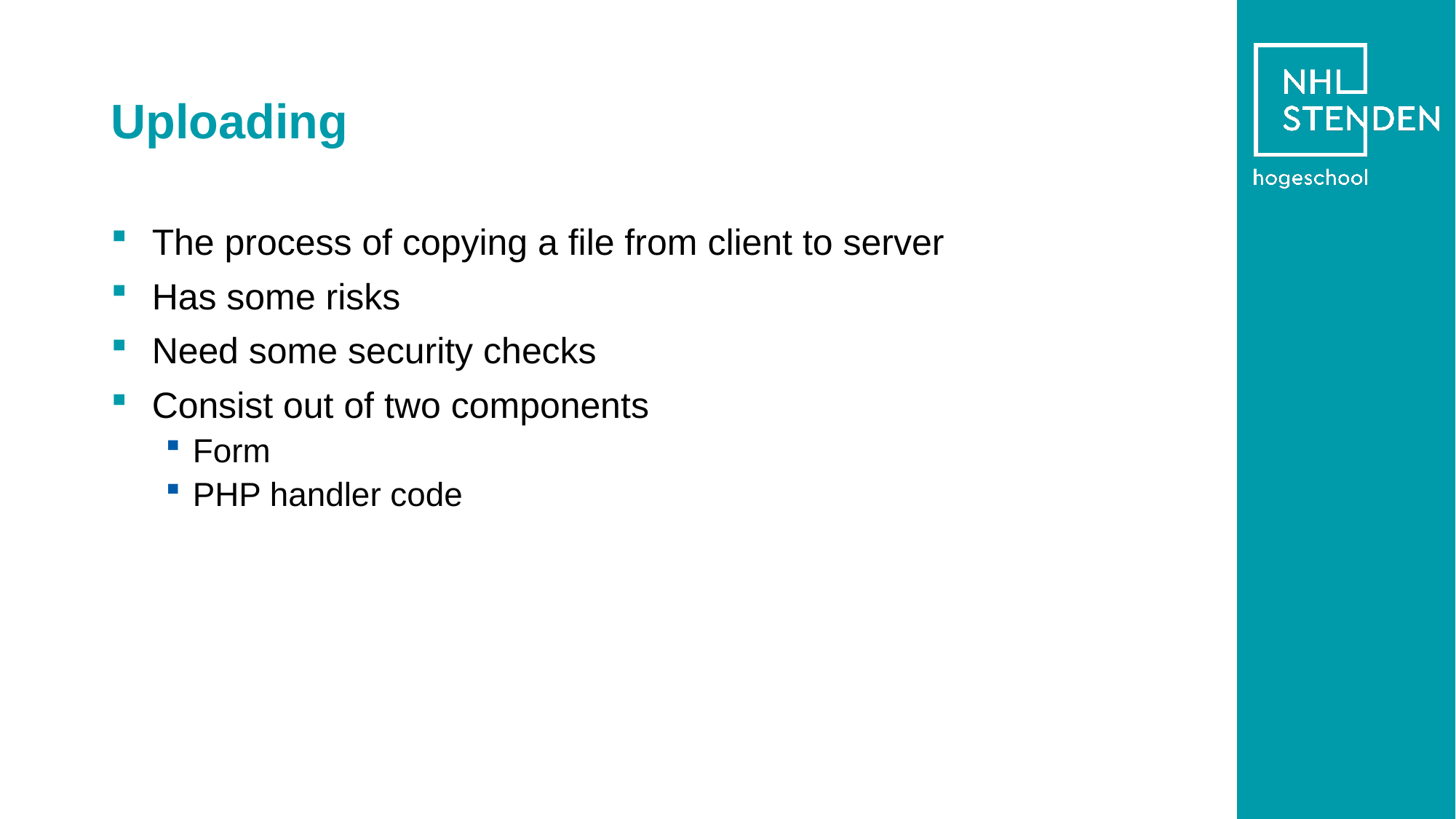

# Uploading
The process of copying a file from client to server
Has some risks
Need some security checks
Consist out of two components
Form
PHP handler code